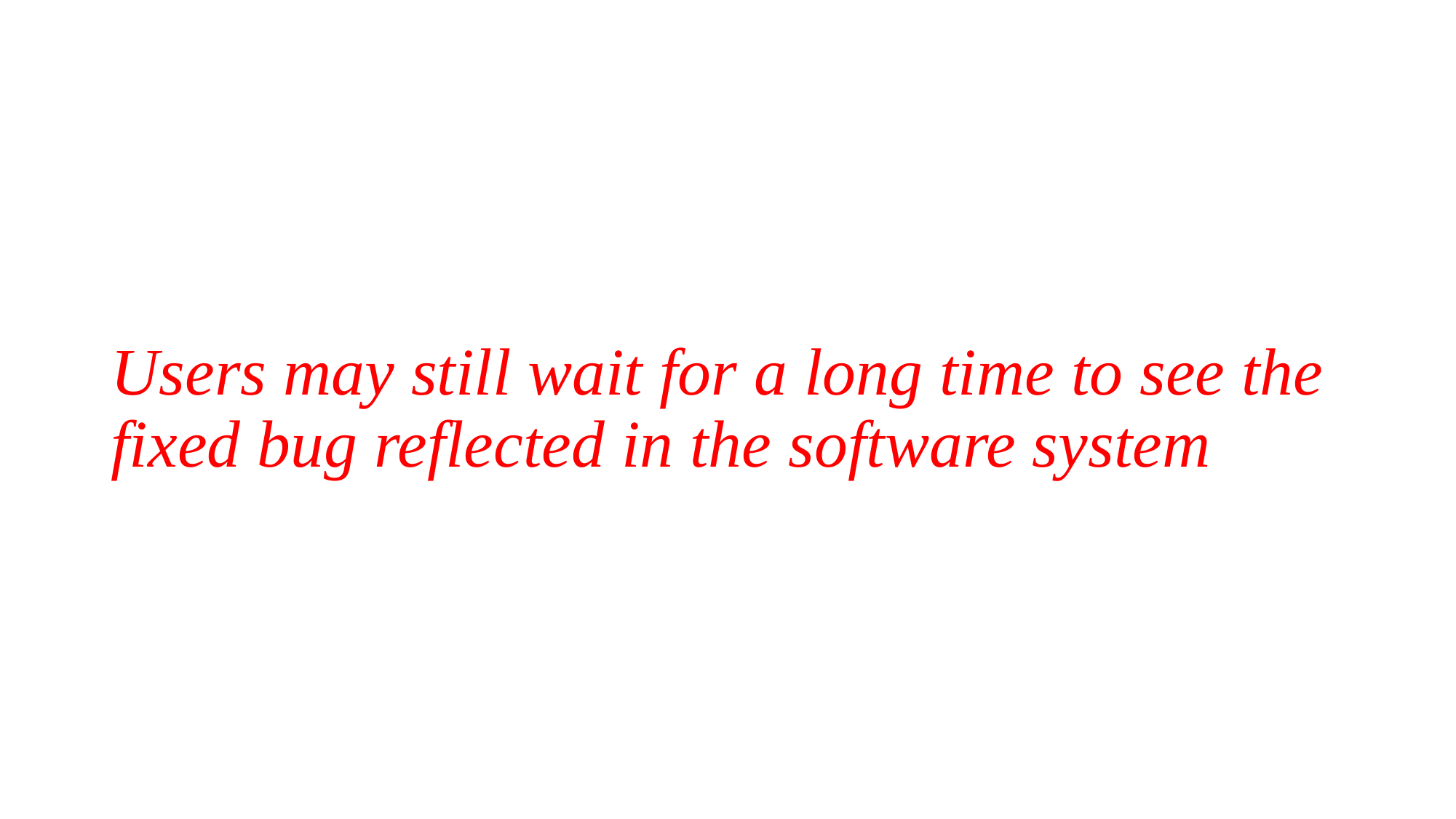

# Users may still wait for a long time to see the fixed bug reflected in the software system